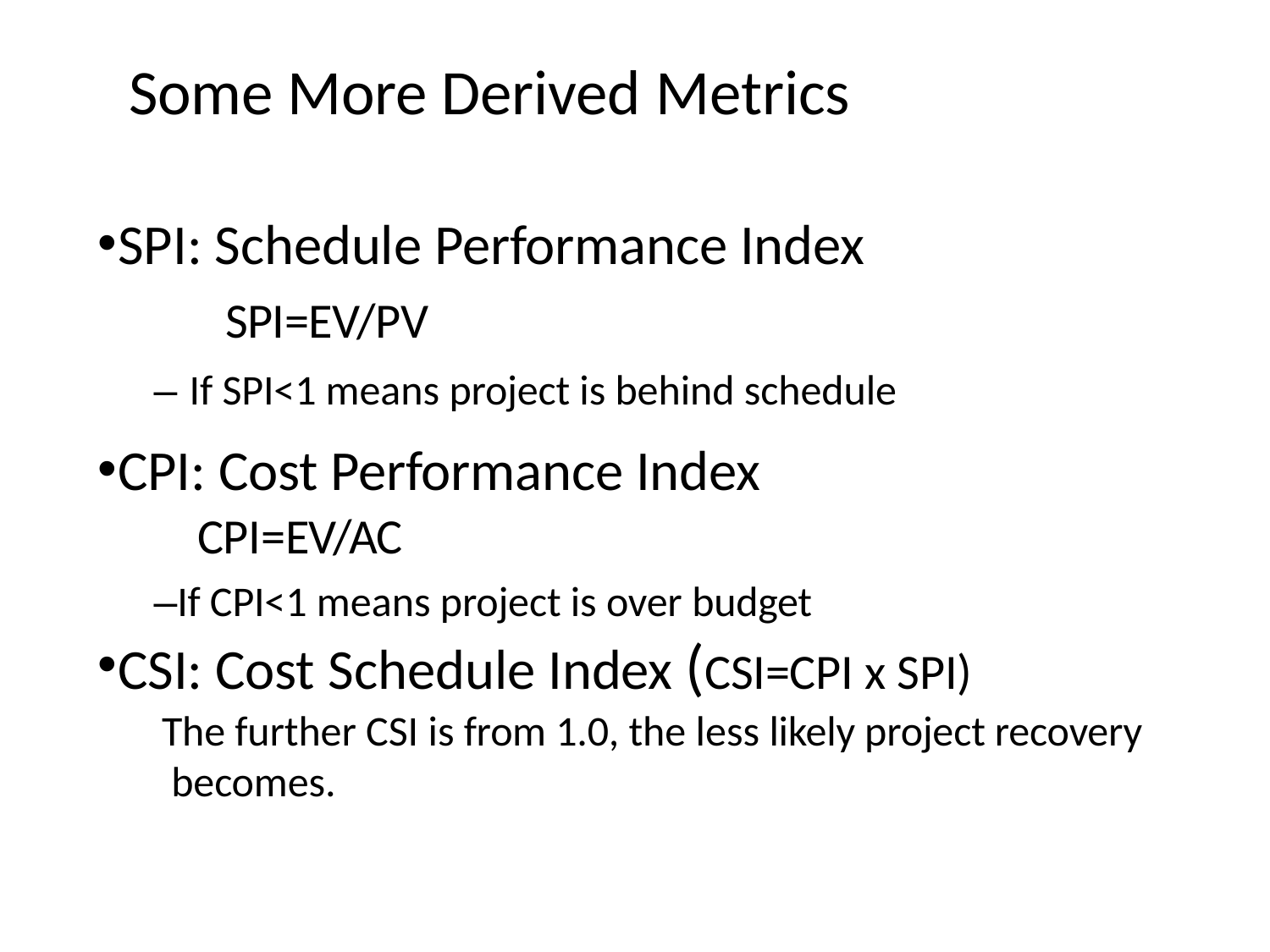

# Some More Derived Metrics
SPI: Schedule Performance Index
SPI=EV/PV
– If SPI<1 means project is behind schedule
CPI: Cost Performance Index
         CPI=EV/AC
–If CPI<1 means project is over budget
CSI: Cost Schedule Index (CSI=CPI x SPI)
The further CSI is from 1.0, the less likely project recovery  becomes.
38